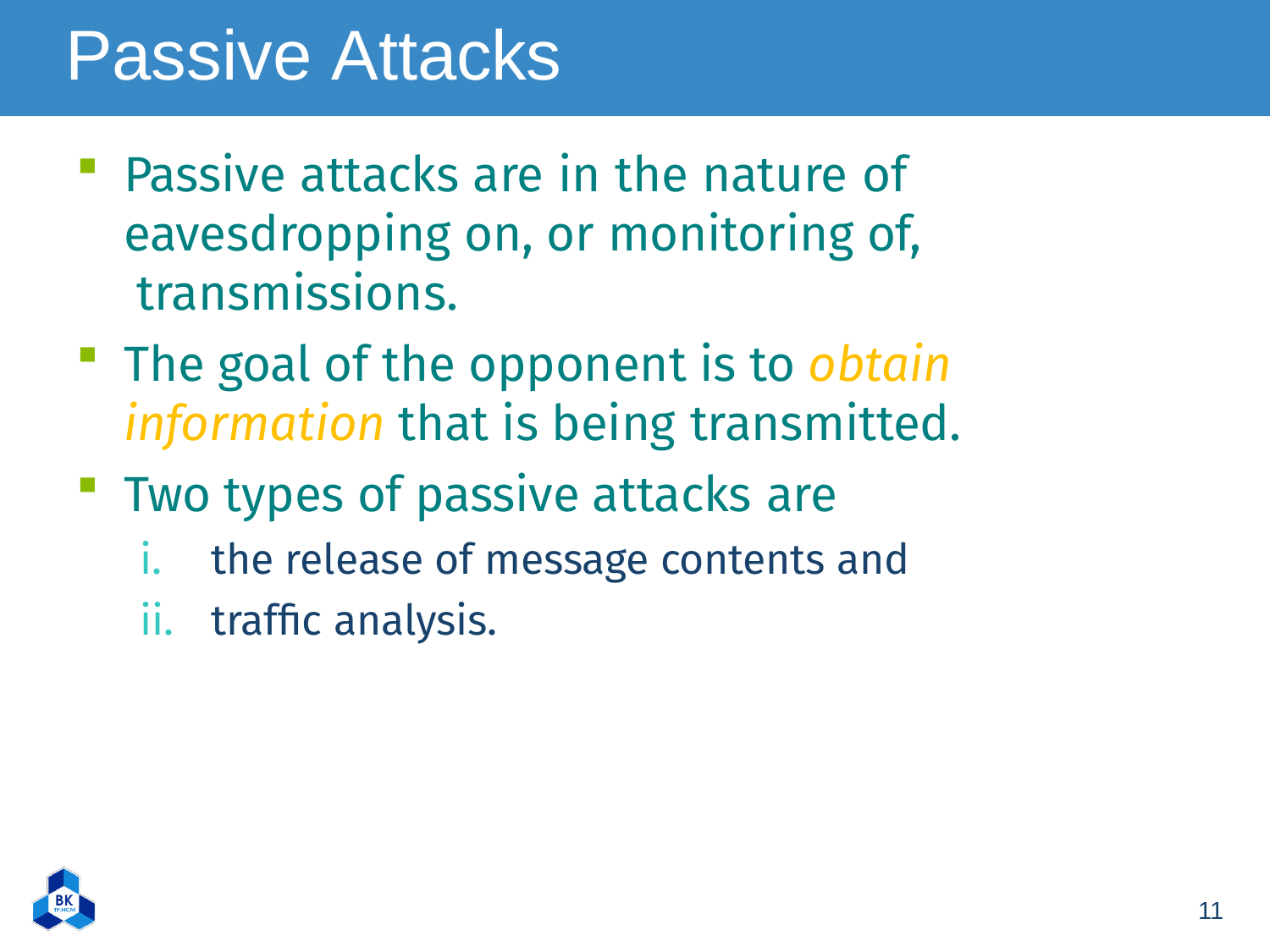

# Passive Attacks
Passive attacks are in the nature of  eavesdropping on, or monitoring of,  transmissions.
The goal of the opponent is to obtain  information that is being transmitted.
Two types of passive attacks are
the release of message contents and
traffic analysis.
11